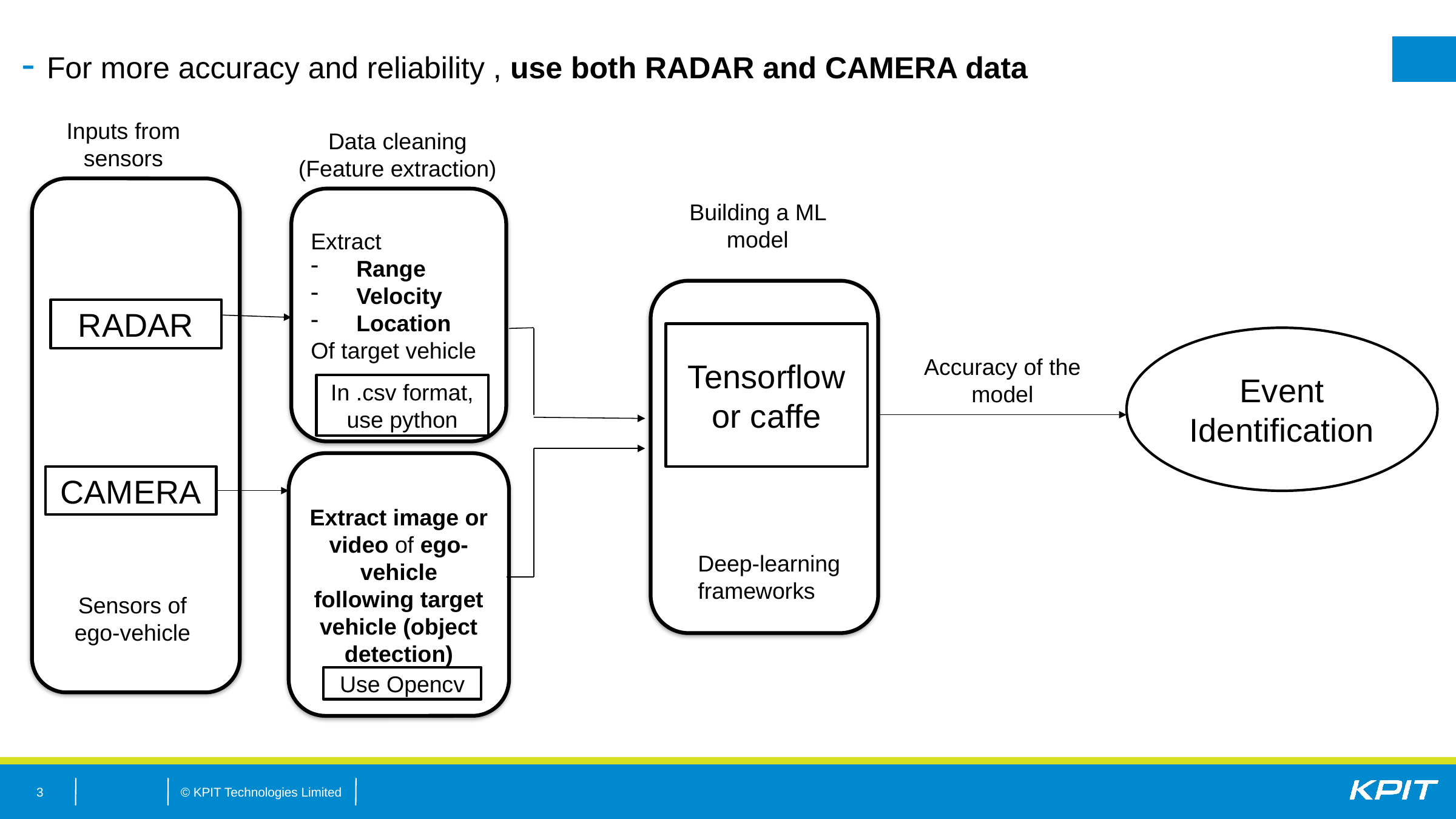

- For more accuracy and reliability , use both RADAR and CAMERA data
Inputs from sensors
Data cleaning (Feature extraction)

Extract
Range
Velocity
Location
Of target vehicle

Building a ML model

RADAR
Tensorflow or caffe
Event Identification
Accuracy of the model
In .csv format, use python
Extract image or video of ego-vehicle following target vehicle (object detection)
CAMERA
Deep-learning frameworks
Sensors of ego-vehicle
Use Opencv
3